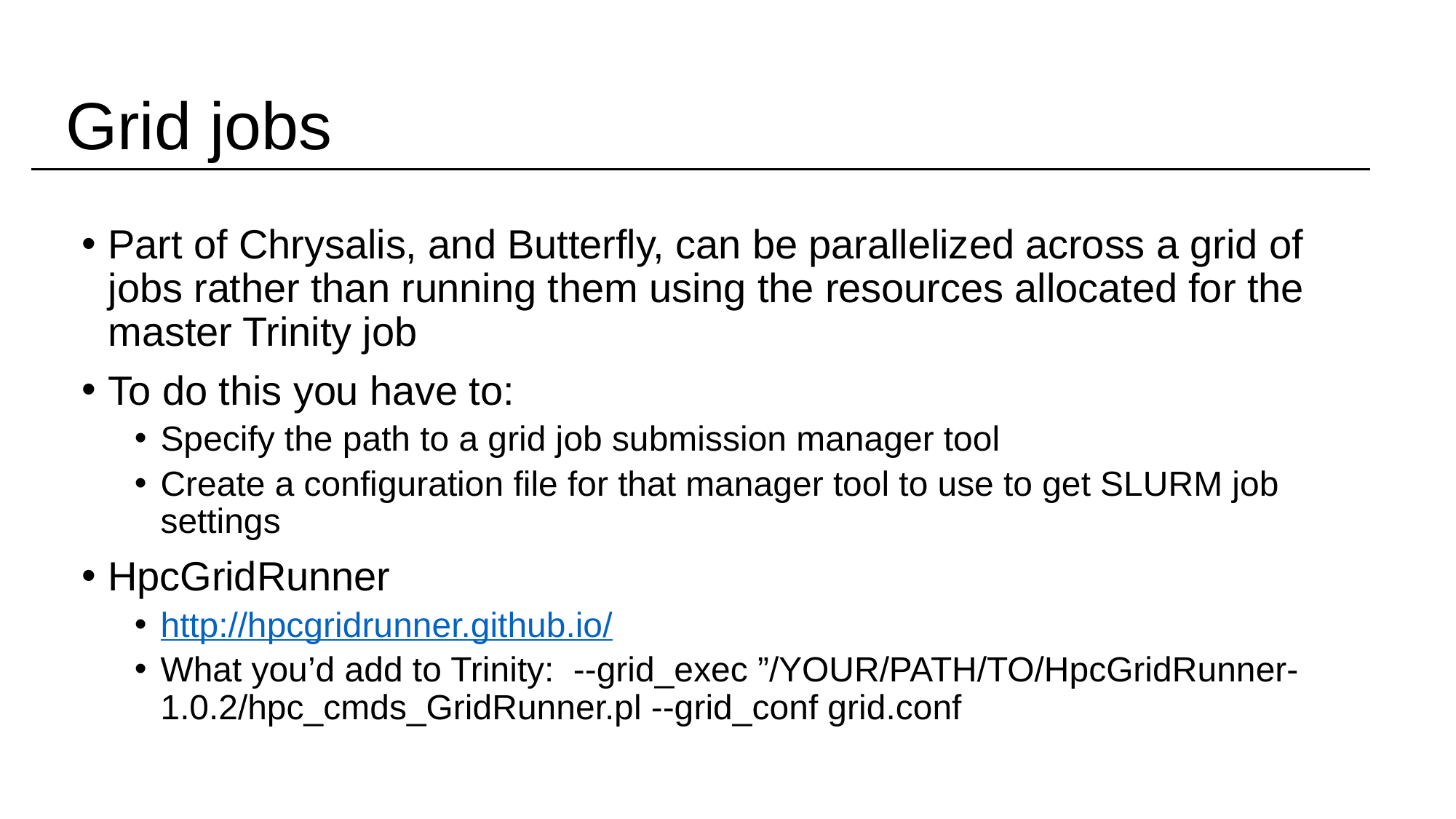

Grid jobs
Part of Chrysalis, and Butterfly, can be parallelized across a grid of jobs rather than running them using the resources allocated for the master Trinity job
To do this you have to:
Specify the path to a grid job submission manager tool
Create a configuration file for that manager tool to use to get SLURM job settings
HpcGridRunner
http://hpcgridrunner.github.io/
What you’d add to Trinity:  --grid_exec ”/YOUR/PATH/TO/HpcGridRunner-1.0.2/hpc_cmds_GridRunner.pl --grid_conf grid.conf